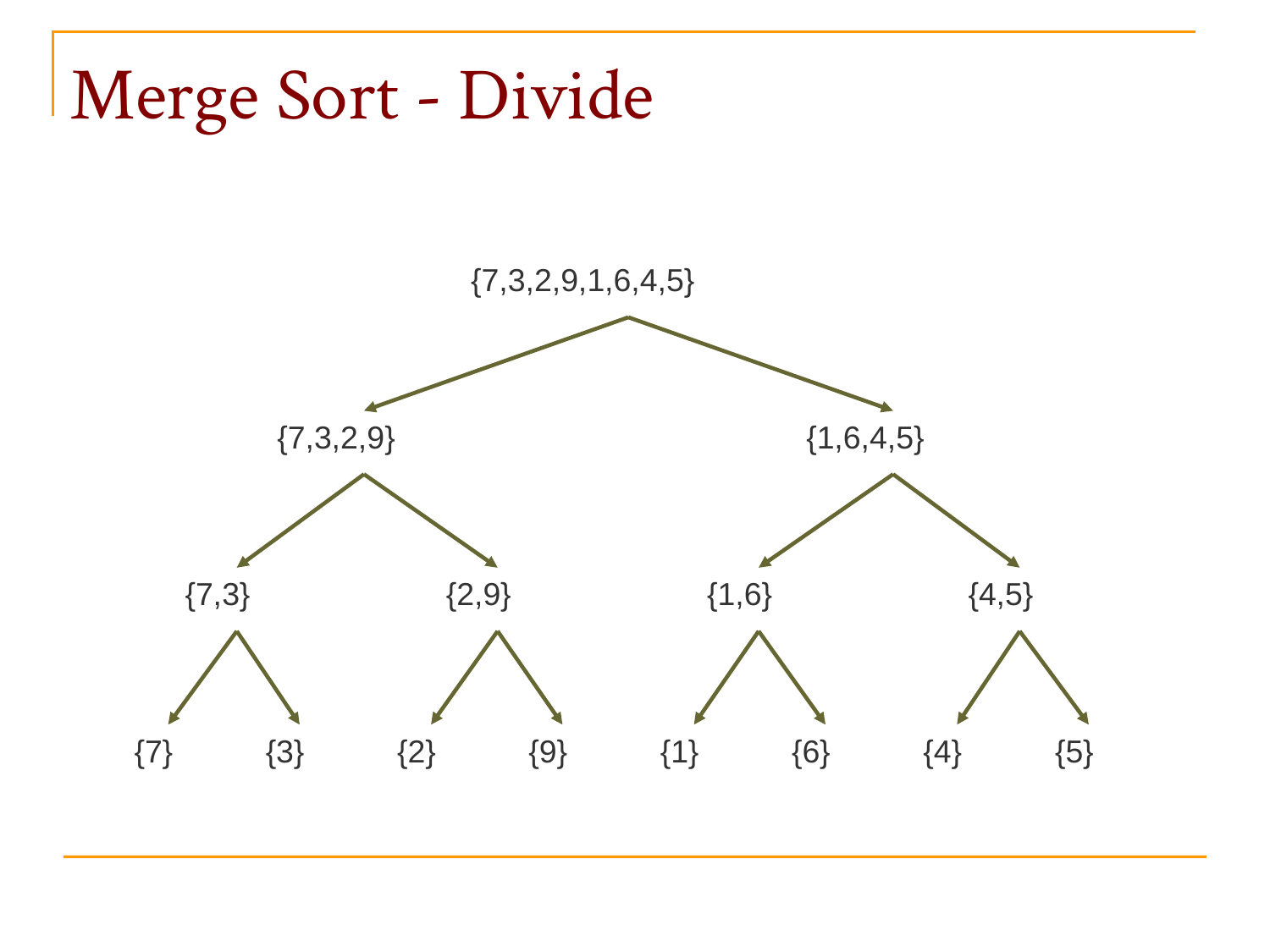

# Merge Sort - Divide
{7,3,2,9,1,6,4,5}

{7,3,2,9}
{1,6,4,5}

{7,3}
{2,9}
{1,6}
{4,5}

{7}
{3}
{2}
{9}
{1}
{6}
{4}
{5}
16